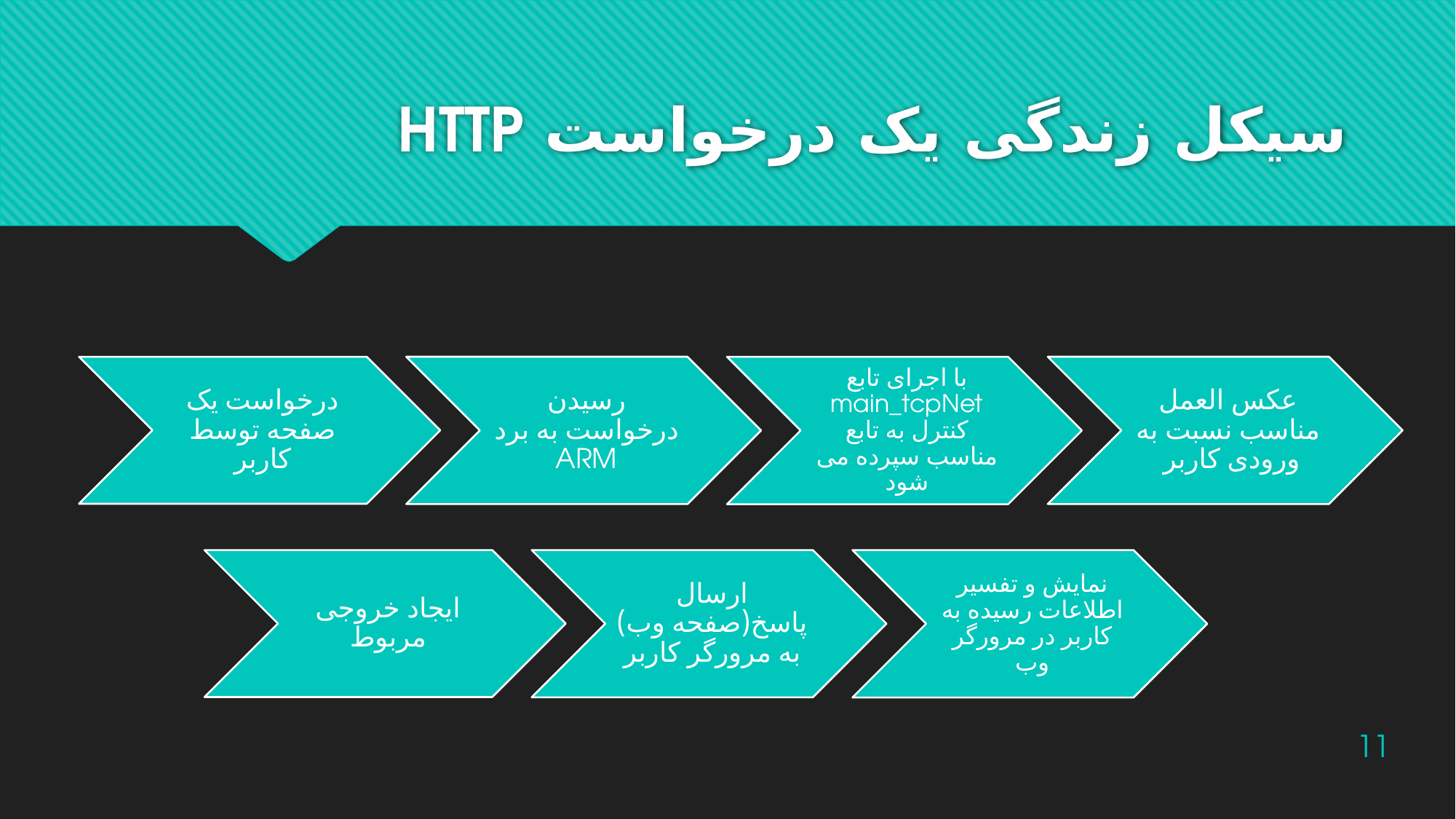

# سیکل زندگی یک درخواست HTTP
درخواست یک صفحه توسط کاربر
رسیدن درخواست به برد ARM
با اجرای تابع main_tcpNet کنترل به تابع مناسب سپرده می شود
عکس العمل مناسب نسبت به ورودی کاربر
ایجاد خروجی مربوط
ارسال پاسخ(صفحه وب) به مرورگر کاربر
نمایش و تفسیر اطلاعات رسیده به کاربر در مرورگر وب
11